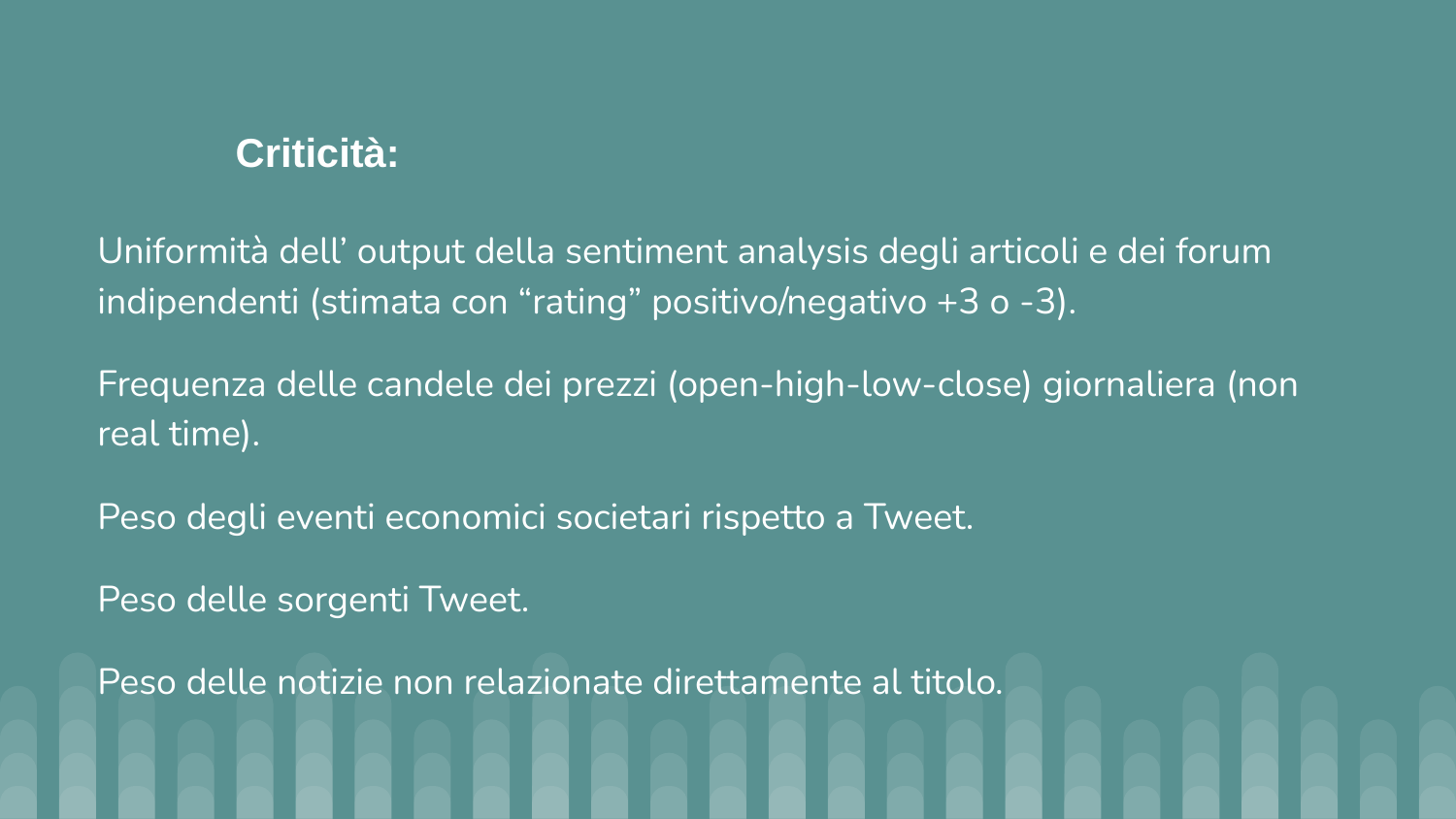

# Criticità:
Uniformità dell’ output della sentiment analysis degli articoli e dei forum indipendenti (stimata con “rating” positivo/negativo +3 o -3).
Frequenza delle candele dei prezzi (open-high-low-close) giornaliera (non real time).
Peso degli eventi economici societari rispetto a Tweet.
Peso delle sorgenti Tweet.
Peso delle notizie non relazionate direttamente al titolo.